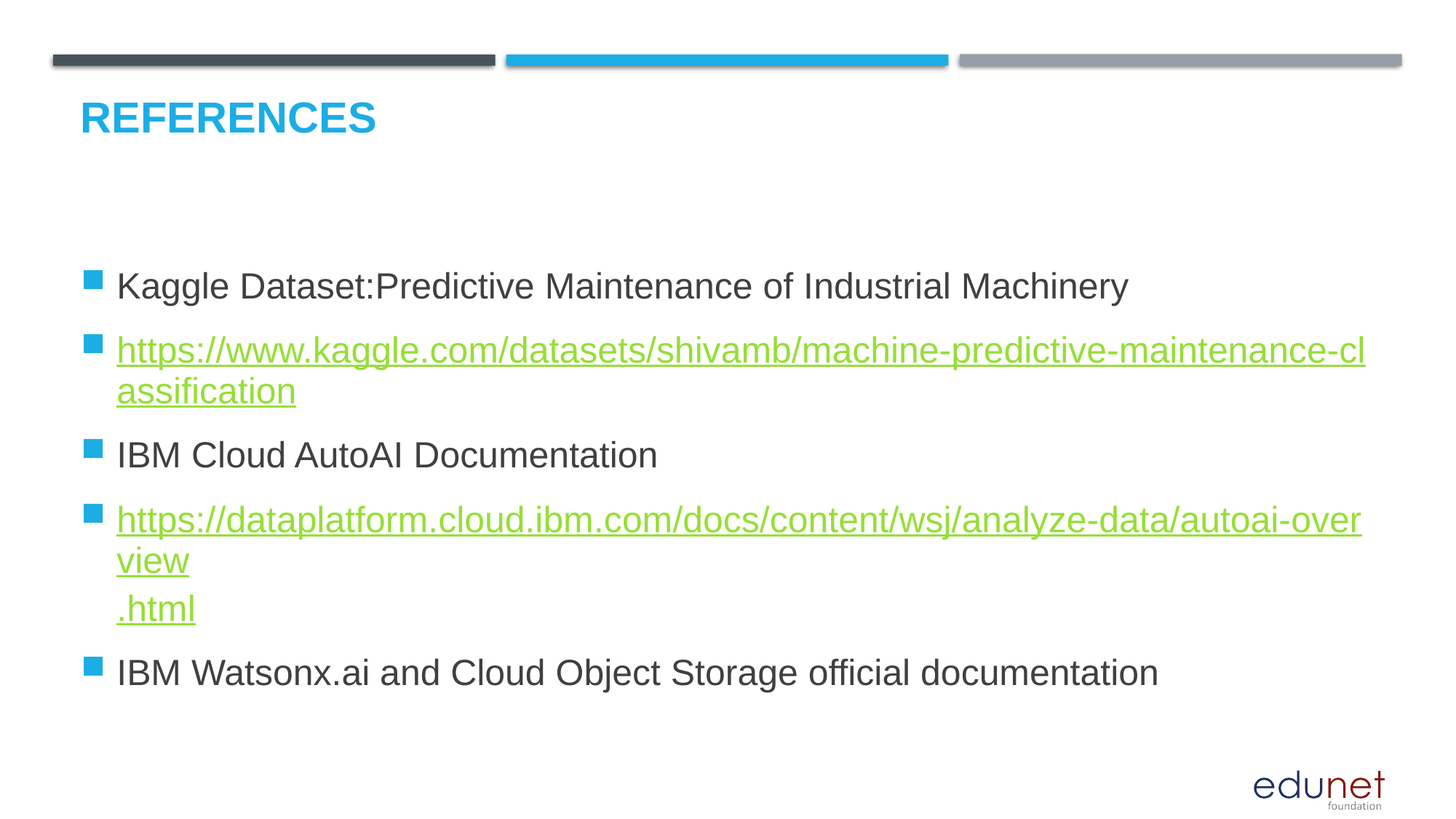

# References
Kaggle Dataset:Predictive Maintenance of Industrial Machinery
https://www.kaggle.com/datasets/shivamb/machine-predictive-maintenance-classification
IBM Cloud AutoAI Documentation
https://dataplatform.cloud.ibm.com/docs/content/wsj/analyze-data/autoai-overview.html
IBM Watsonx.ai and Cloud Object Storage official documentation